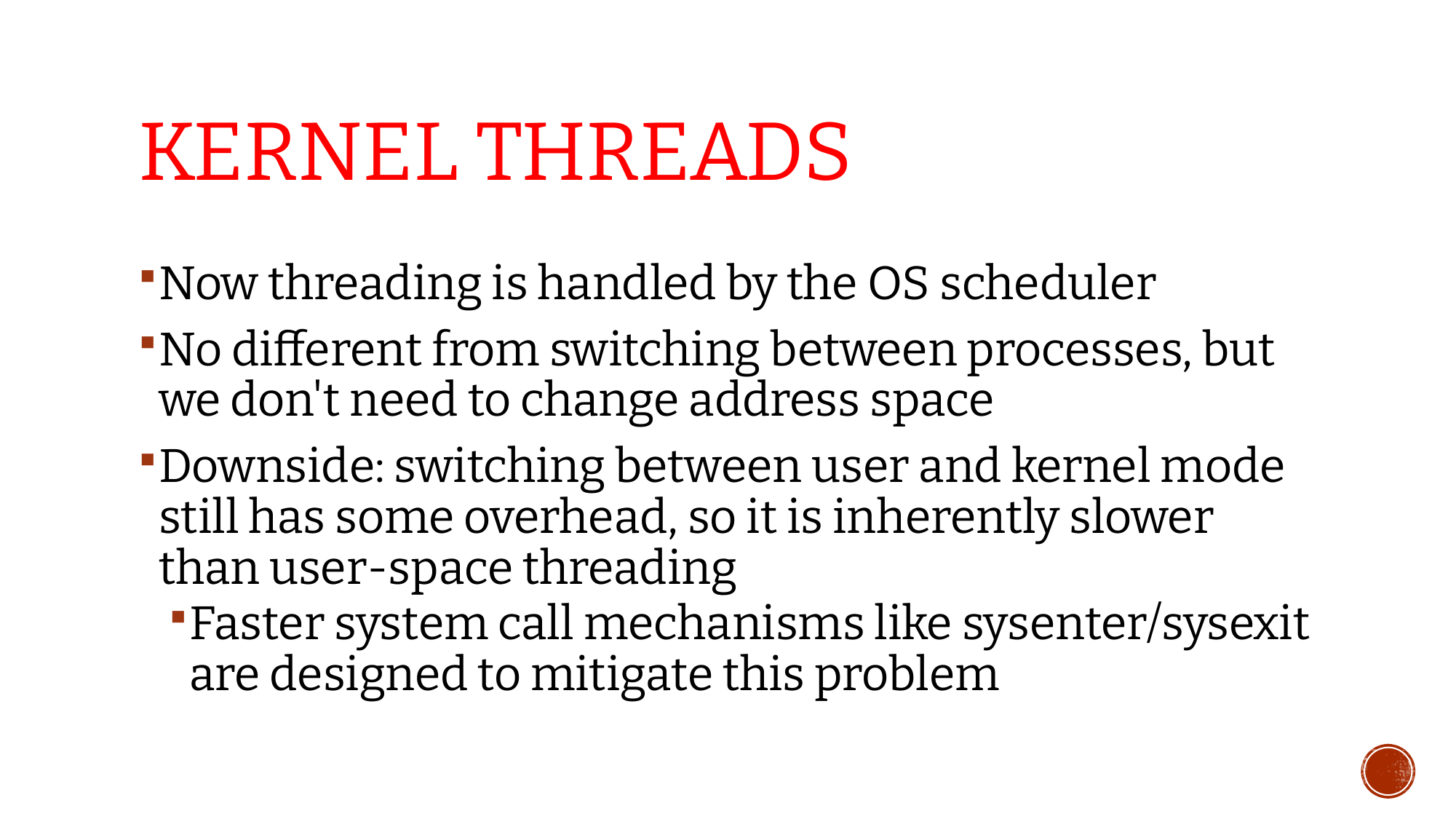

# Kernel Threads
Now threading is handled by the OS scheduler
No different from switching between processes, but we don't need to change address space
Downside: switching between user and kernel mode still has some overhead, so it is inherently slower than user-space threading
Faster system call mechanisms like sysenter/sysexit are designed to mitigate this problem